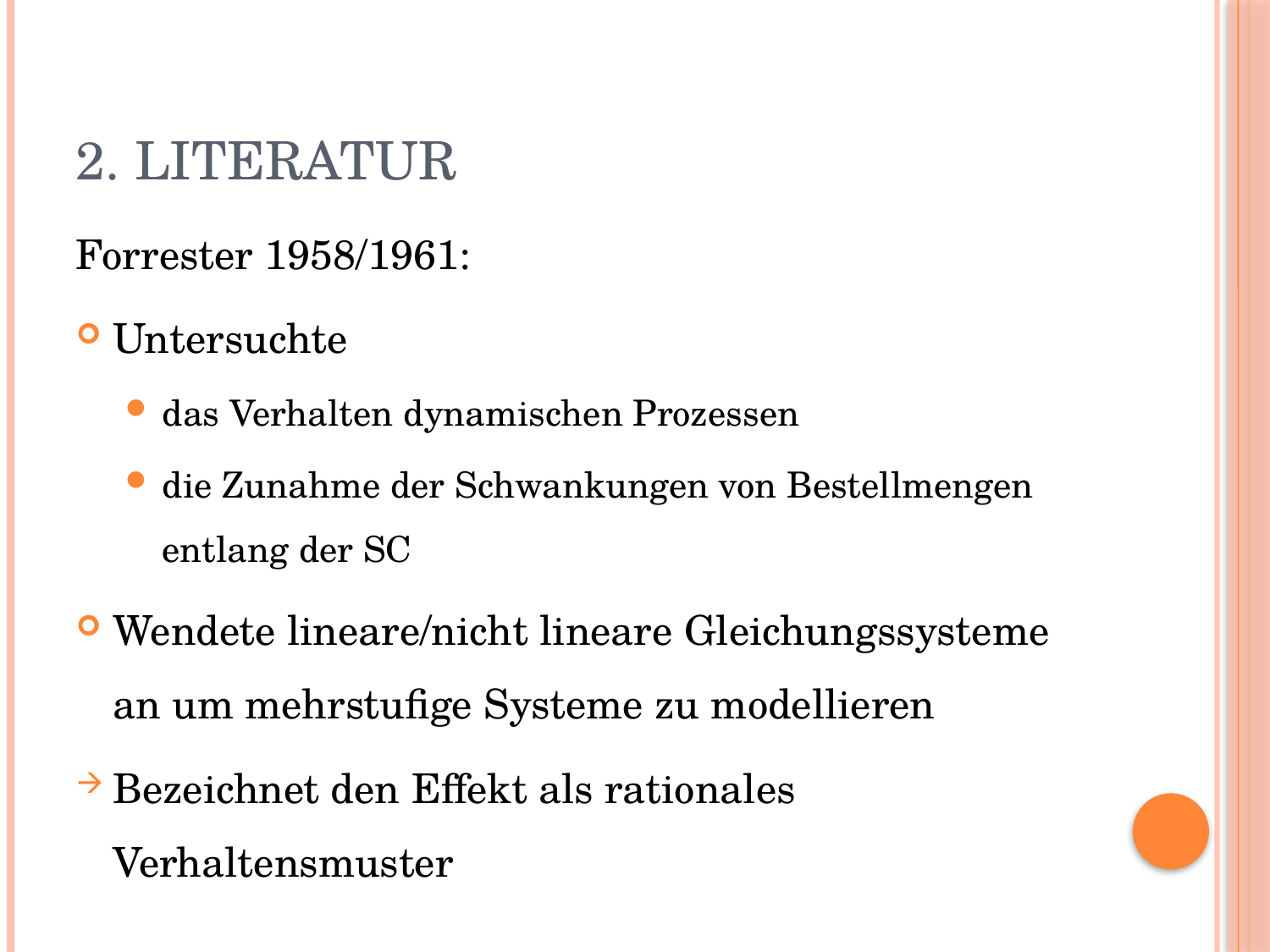

# 2. Literatur
Forrester 1958/1961:
Untersuchte
das Verhalten dynamischen Prozessen
die Zunahme der Schwankungen von Bestellmengen entlang der SC
Wendete lineare/nicht lineare Gleichungssysteme an um mehrstufige Systeme zu modellieren
Bezeichnet den Effekt als rationales Verhaltensmuster